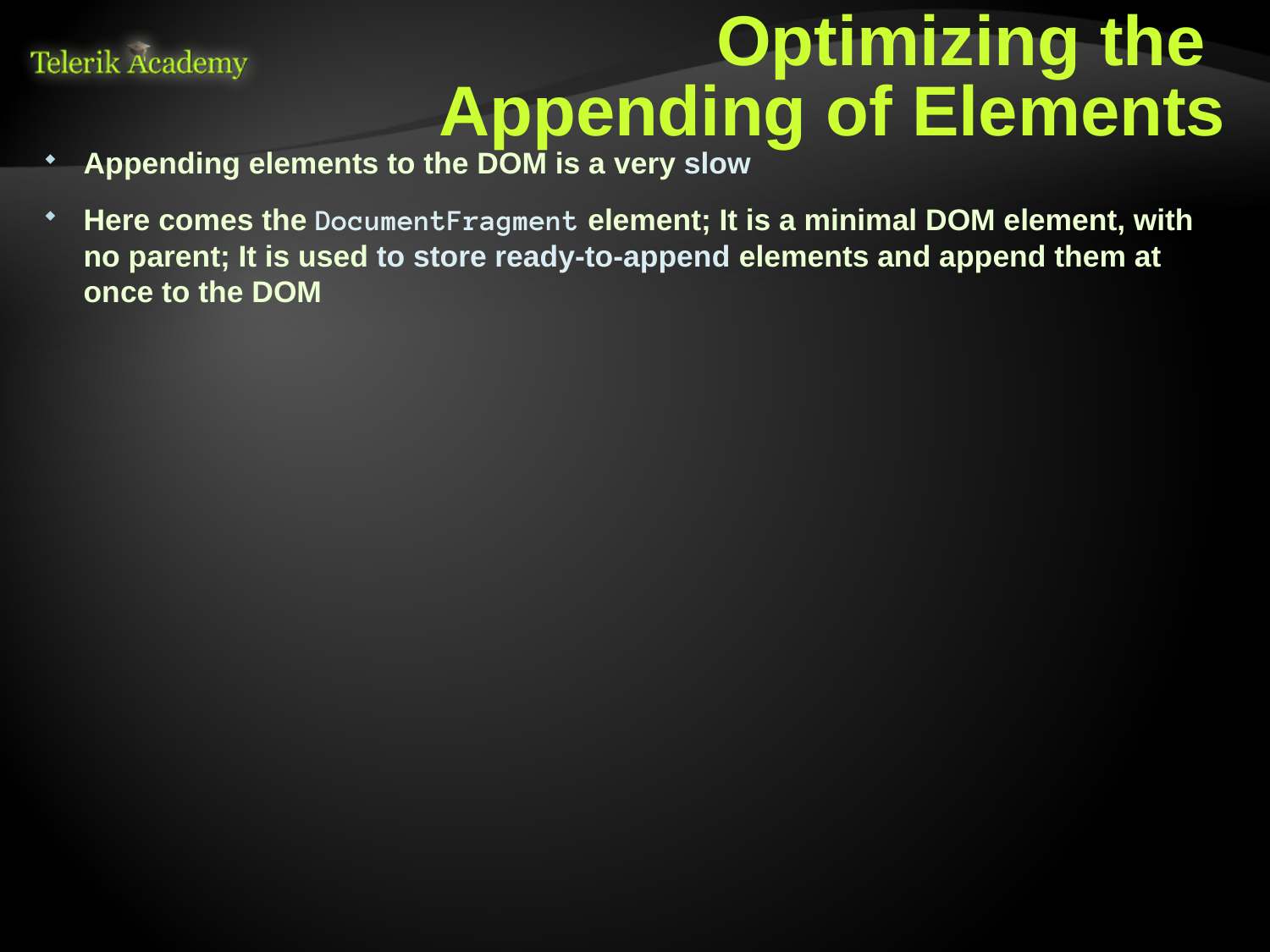

# Optimizing the Appending of Elements
Appending elements to the DOM is a very slow
Here comes the DocumentFragment element; It is a minimal DOM element, with no parent; It is used to store ready-to-append elements and append them at once to the DOM